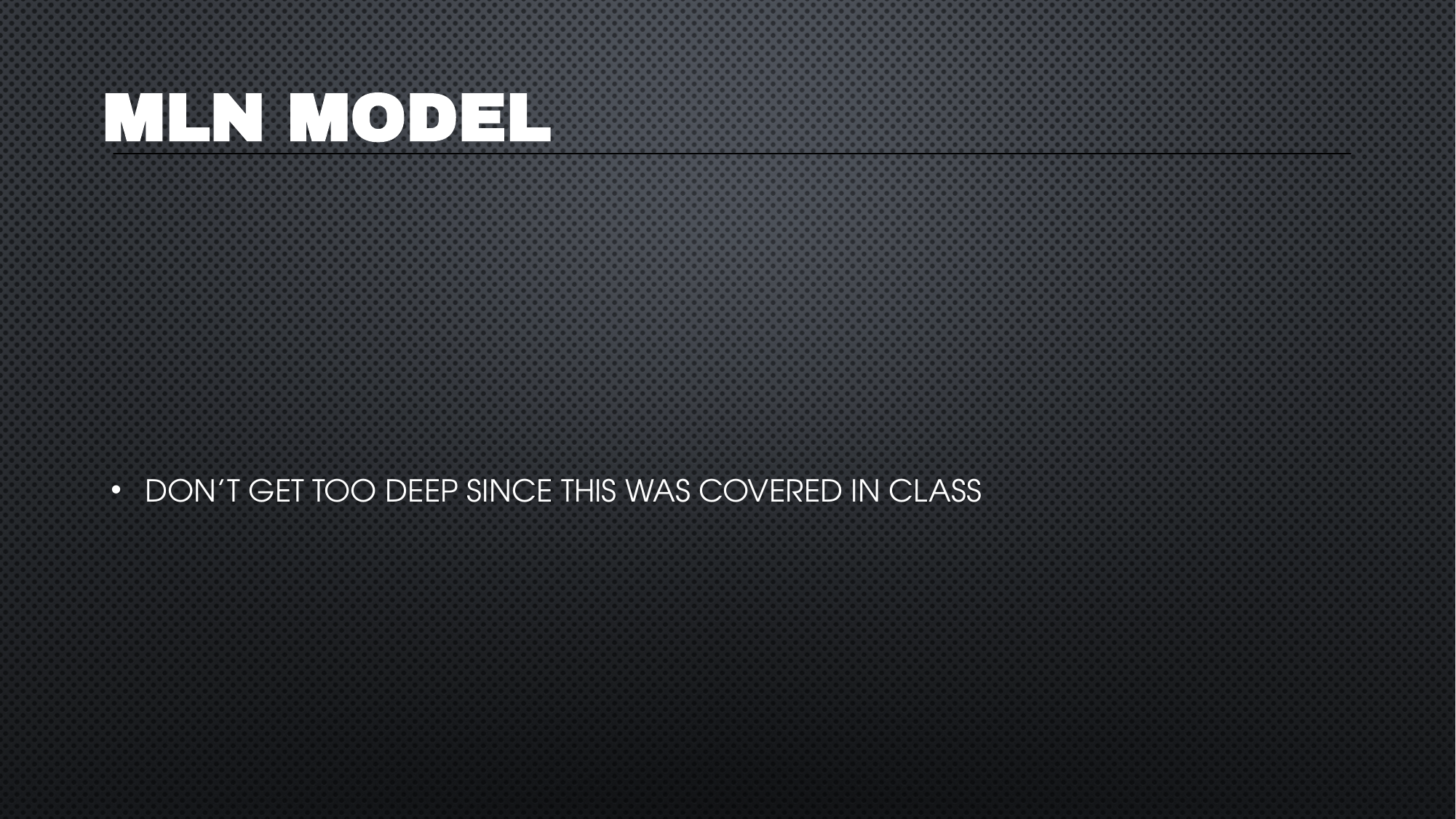

MLN MODEL
DON’T GET TOO DEEP SINCE THIS WAS COVERED IN CLASS